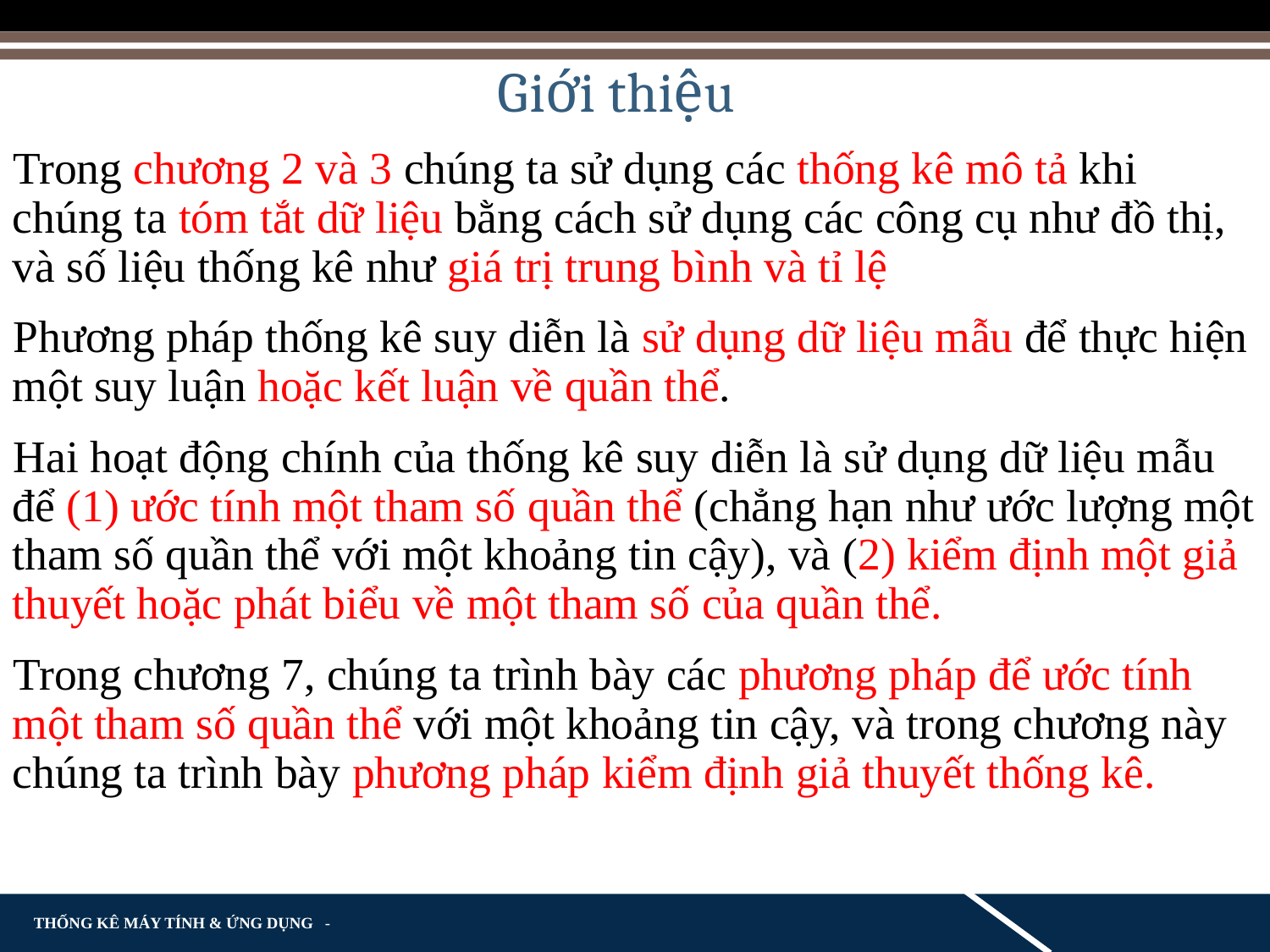

Giới thiệu
Trong chương 2 và 3 chúng ta sử dụng các thống kê mô tả khi chúng ta tóm tắt dữ liệu bằng cách sử dụng các công cụ như đồ thị, và số liệu thống kê như giá trị trung bình và tỉ lệ
Phương pháp thống kê suy diễn là sử dụng dữ liệu mẫu để thực hiện một suy luận hoặc kết luận về quần thể.
Hai hoạt động chính của thống kê suy diễn là sử dụng dữ liệu mẫu để (1) ước tính một tham số quần thể (chẳng hạn như ước lượng một tham số quần thể với một khoảng tin cậy), và (2) kiểm định một giả thuyết hoặc phát biểu về một tham số của quần thể.
Trong chương 7, chúng ta trình bày các phương pháp để ước tính một tham số quần thể với một khoảng tin cậy, và trong chương này chúng ta trình bày phương pháp kiểm định giả thuyết thống kê.